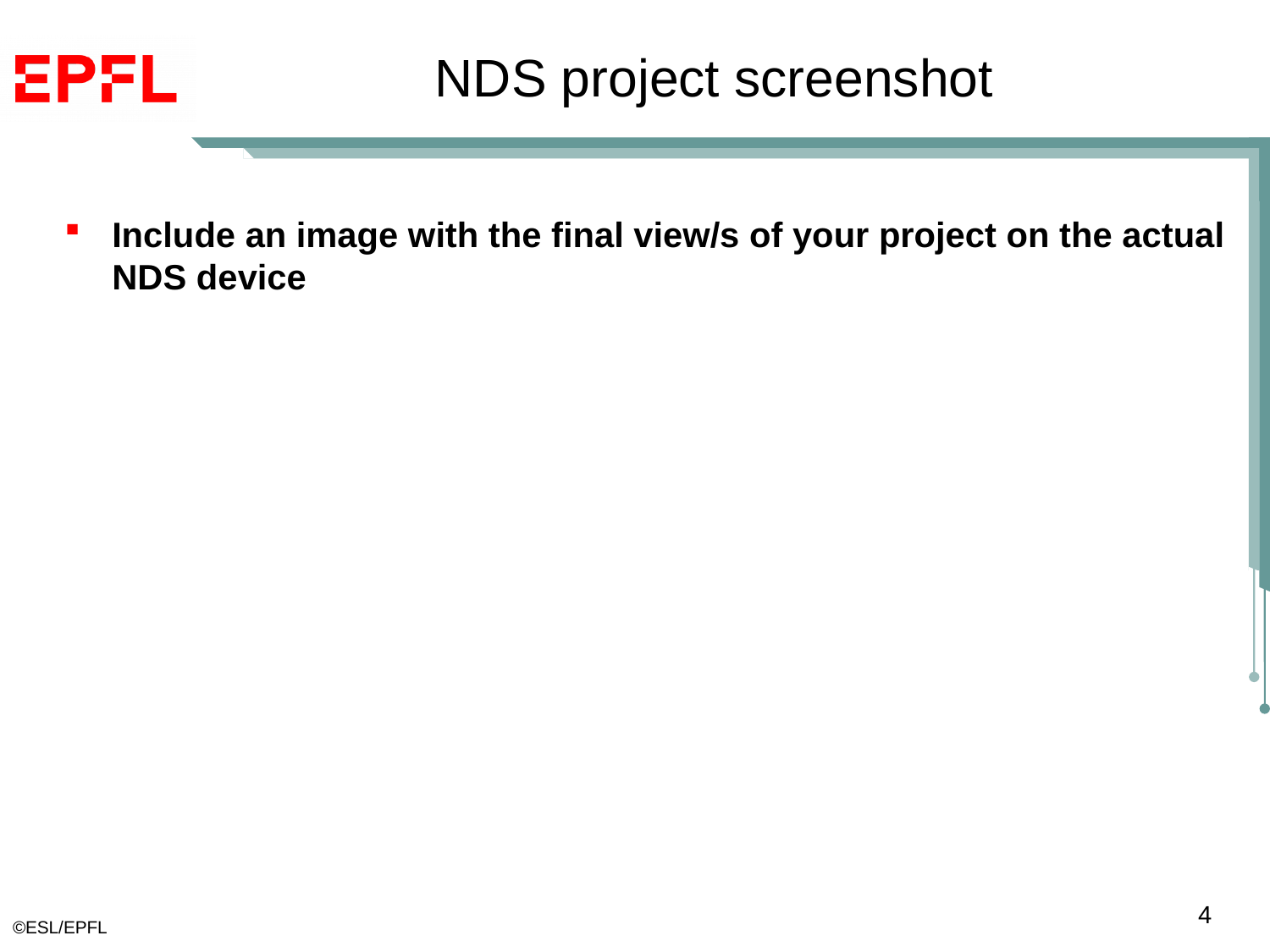

# NDS project screenshot

Include an image with the final view/s of your project on the actual NDS device